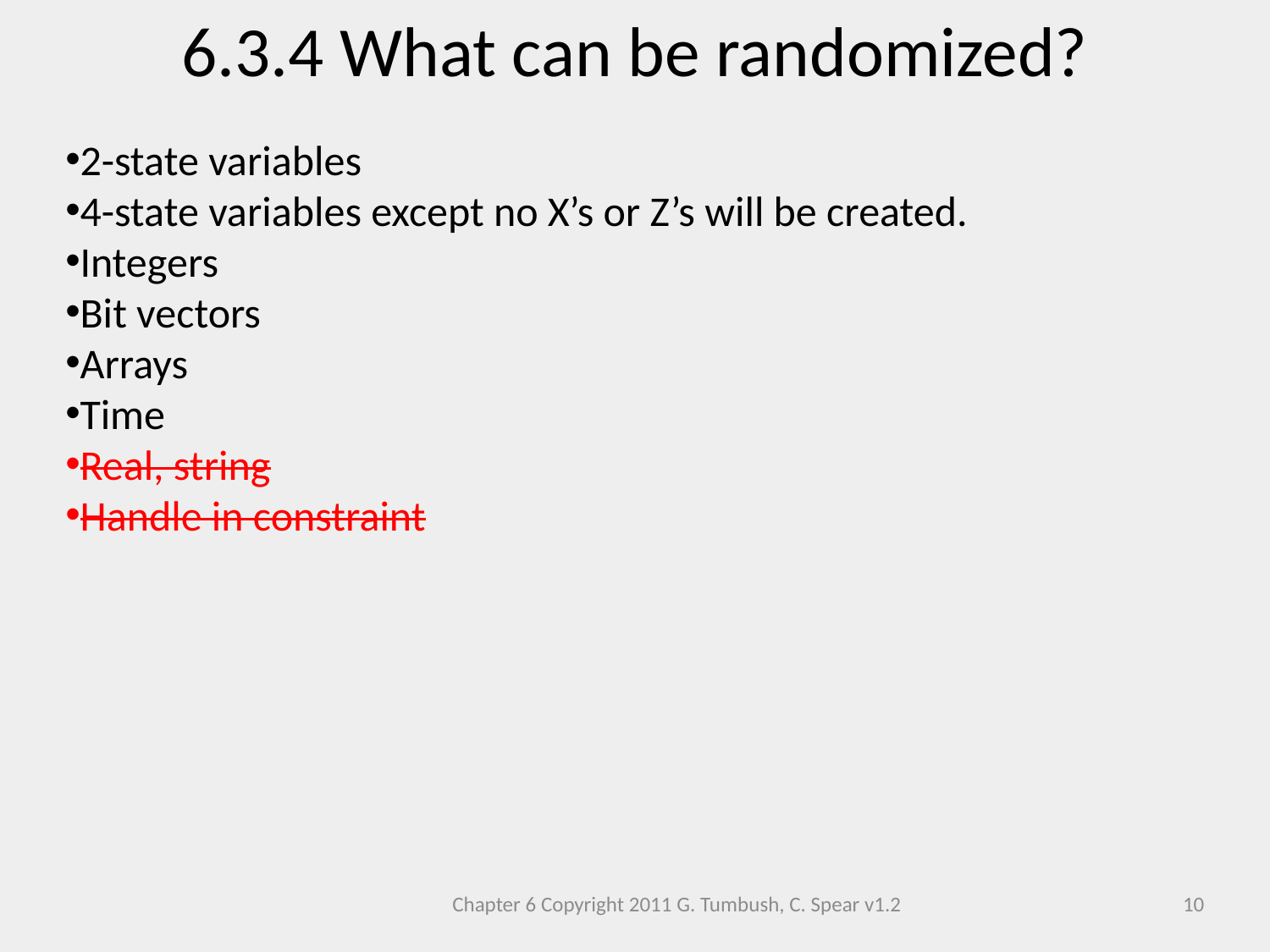

6.3.4 What can be randomized?
2-state variables
4-state variables except no X’s or Z’s will be created.
Integers
Bit vectors
Arrays
Time
Real, string
Handle in constraint
Chapter 6 Copyright 2011 G. Tumbush, C. Spear v1.2
10